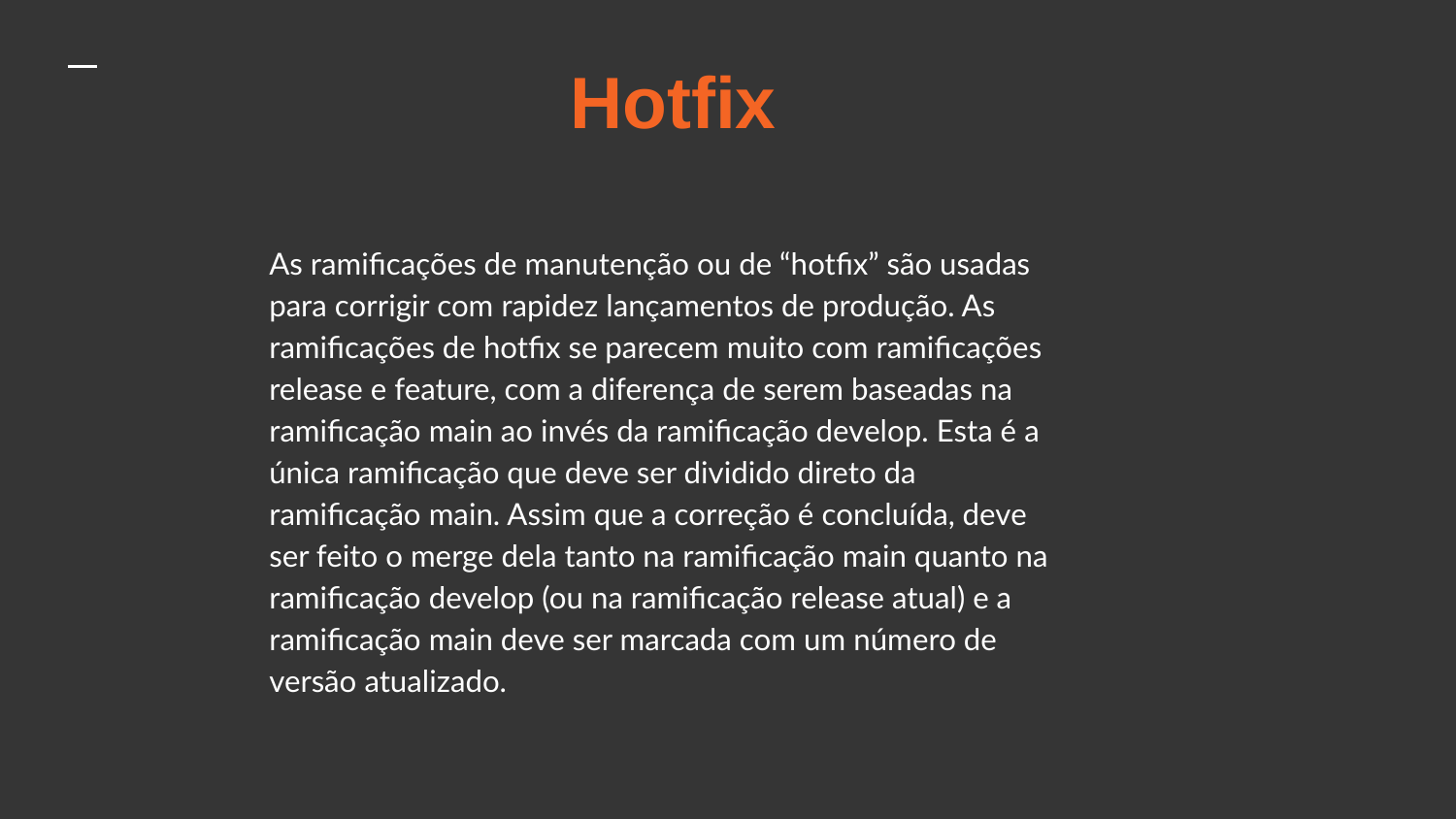

# Hotfix

As ramificações de manutenção ou de “hotfix” são usadas para corrigir com rapidez lançamentos de produção. As ramificações de hotfix se parecem muito com ramificações release e feature, com a diferença de serem baseadas na ramificação main ao invés da ramificação develop. Esta é a única ramificação que deve ser dividido direto da ramificação main. Assim que a correção é concluída, deve ser feito o merge dela tanto na ramificação main quanto na ramificação develop (ou na ramificação release atual) e a ramificação main deve ser marcada com um número de versão atualizado.